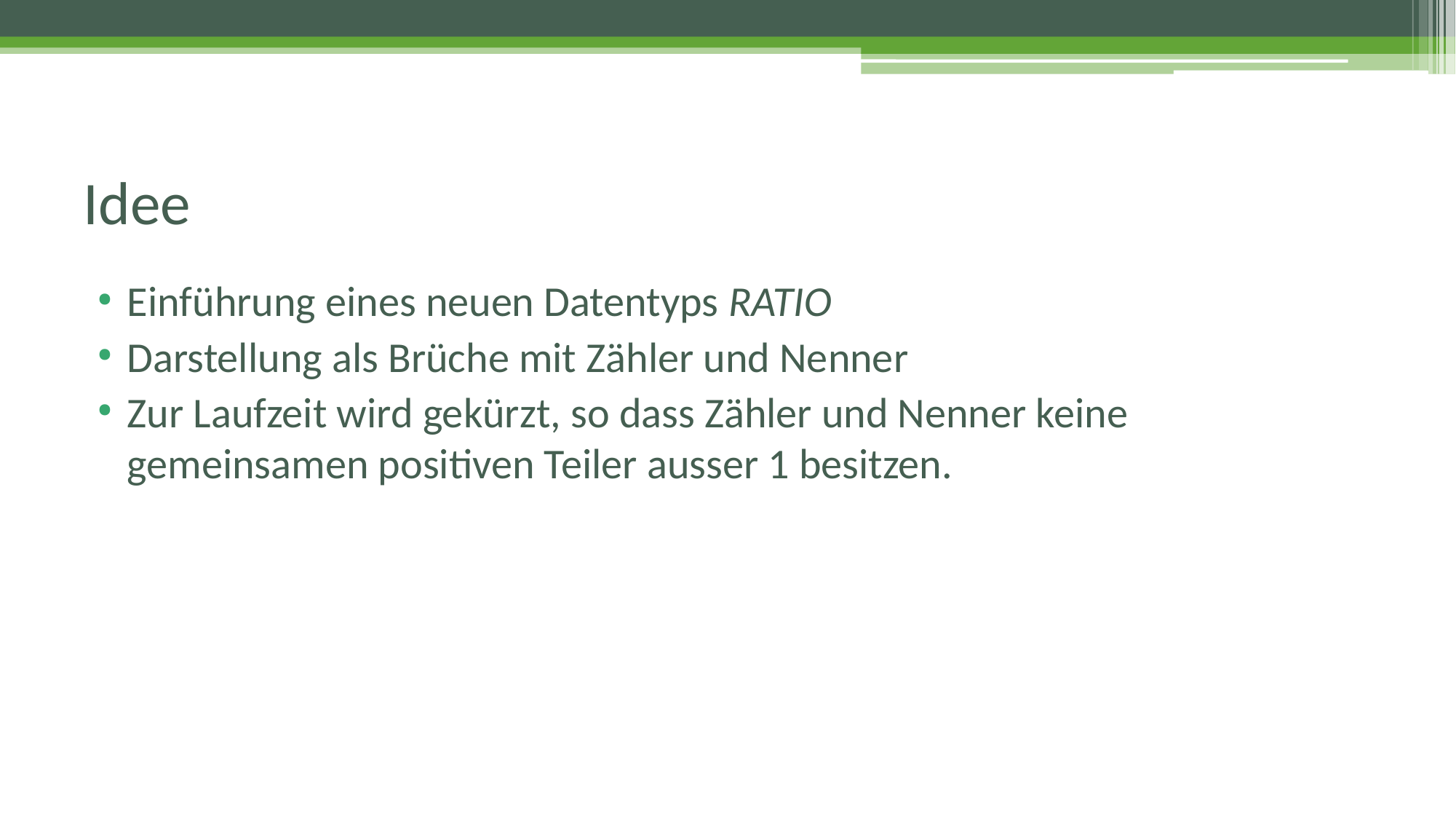

# Idee
Einführung eines neuen Datentyps RATIO
Darstellung als Brüche mit Zähler und Nenner
Zur Laufzeit wird gekürzt, so dass Zähler und Nenner keine gemeinsamen positiven Teiler ausser 1 besitzen.